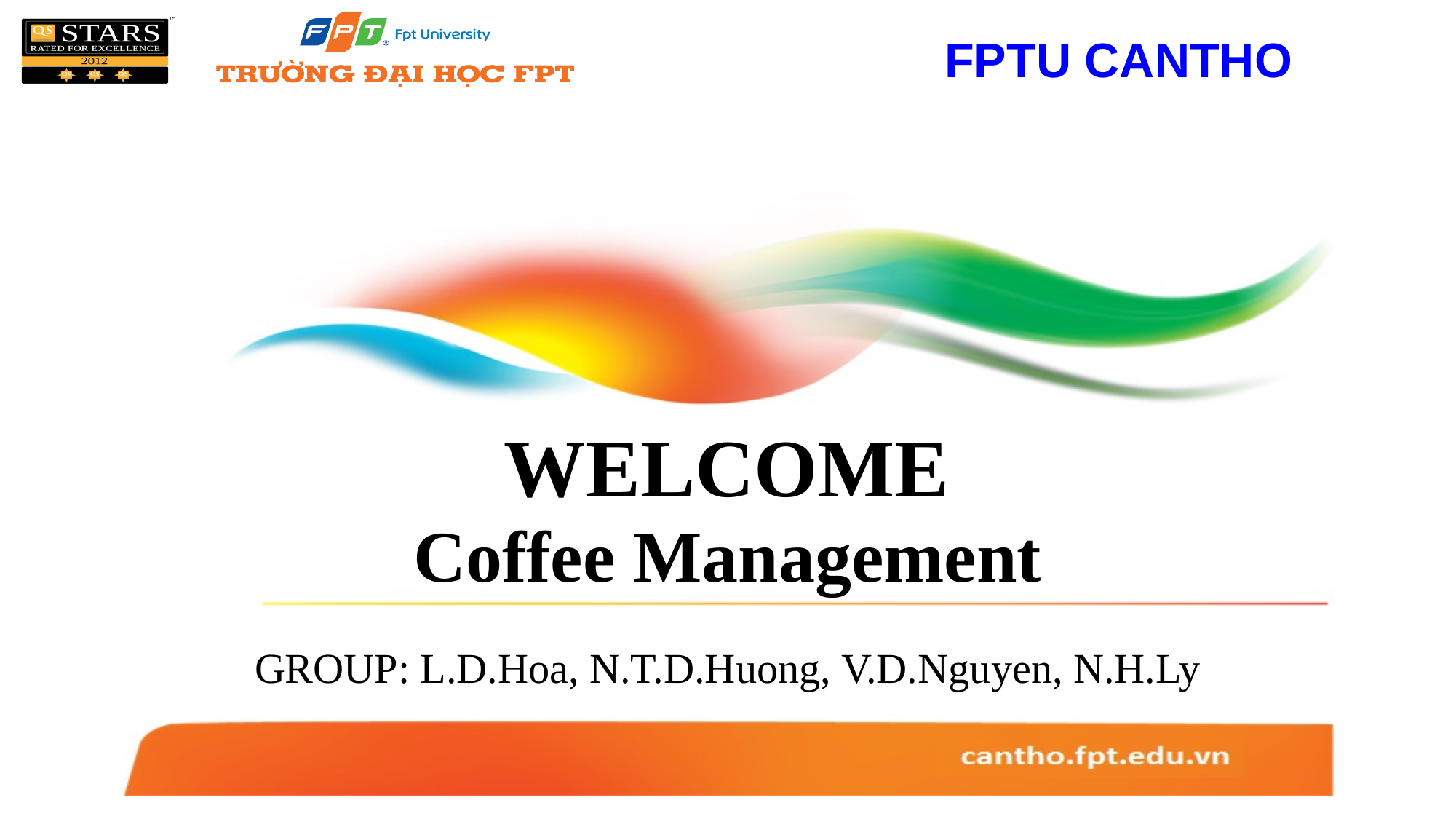

WELCOME
Coffee Management
GROUP: L.D.Hoa, N.T.D.Huong, V.D.Nguyen, N.H.Ly